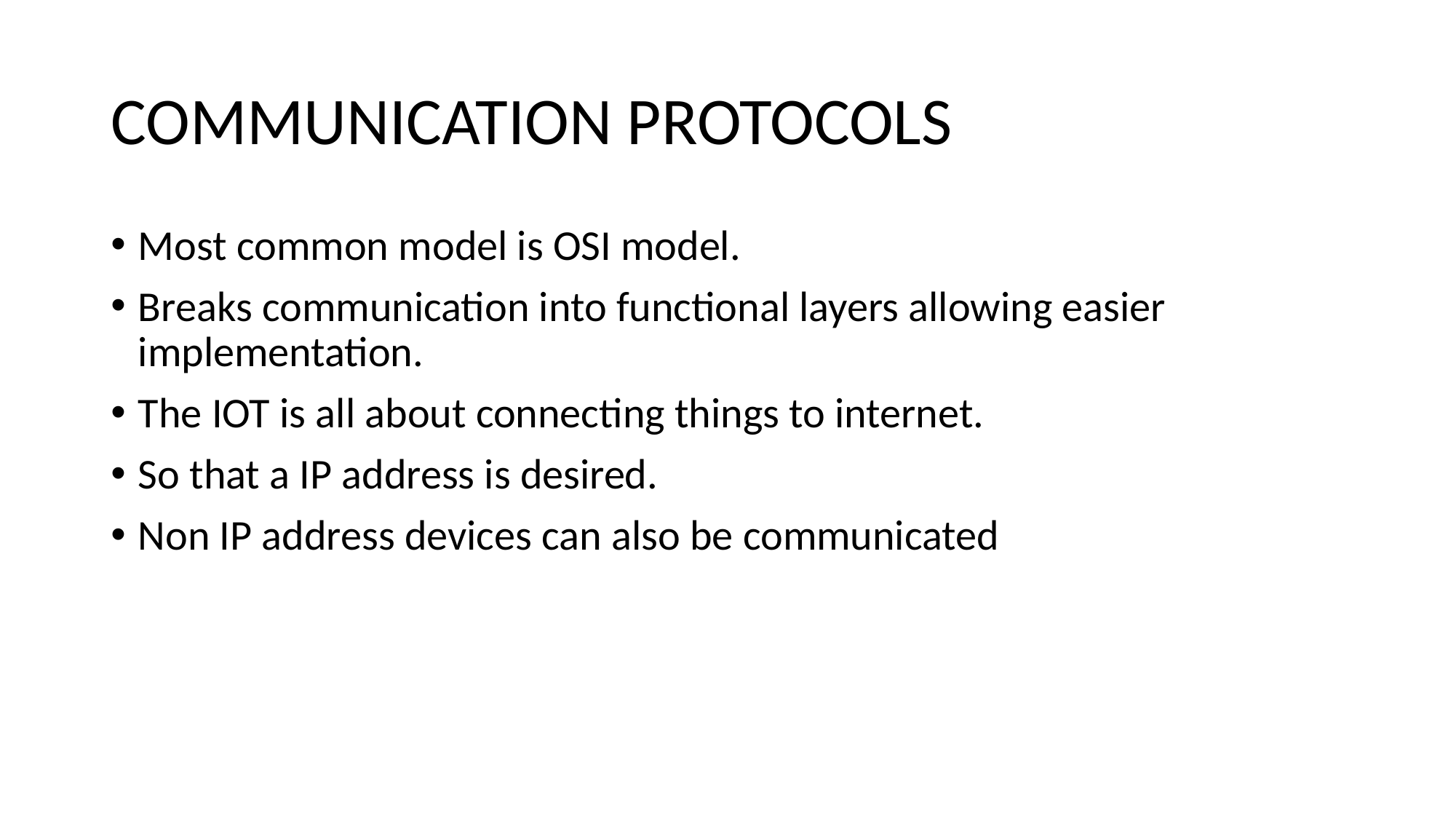

# COMMUNICATION PROTOCOLS
Most common model is OSI model.
Breaks communication into functional layers allowing easier implementation.
The IOT is all about connecting things to internet.
So that a IP address is desired.
Non IP address devices can also be communicated